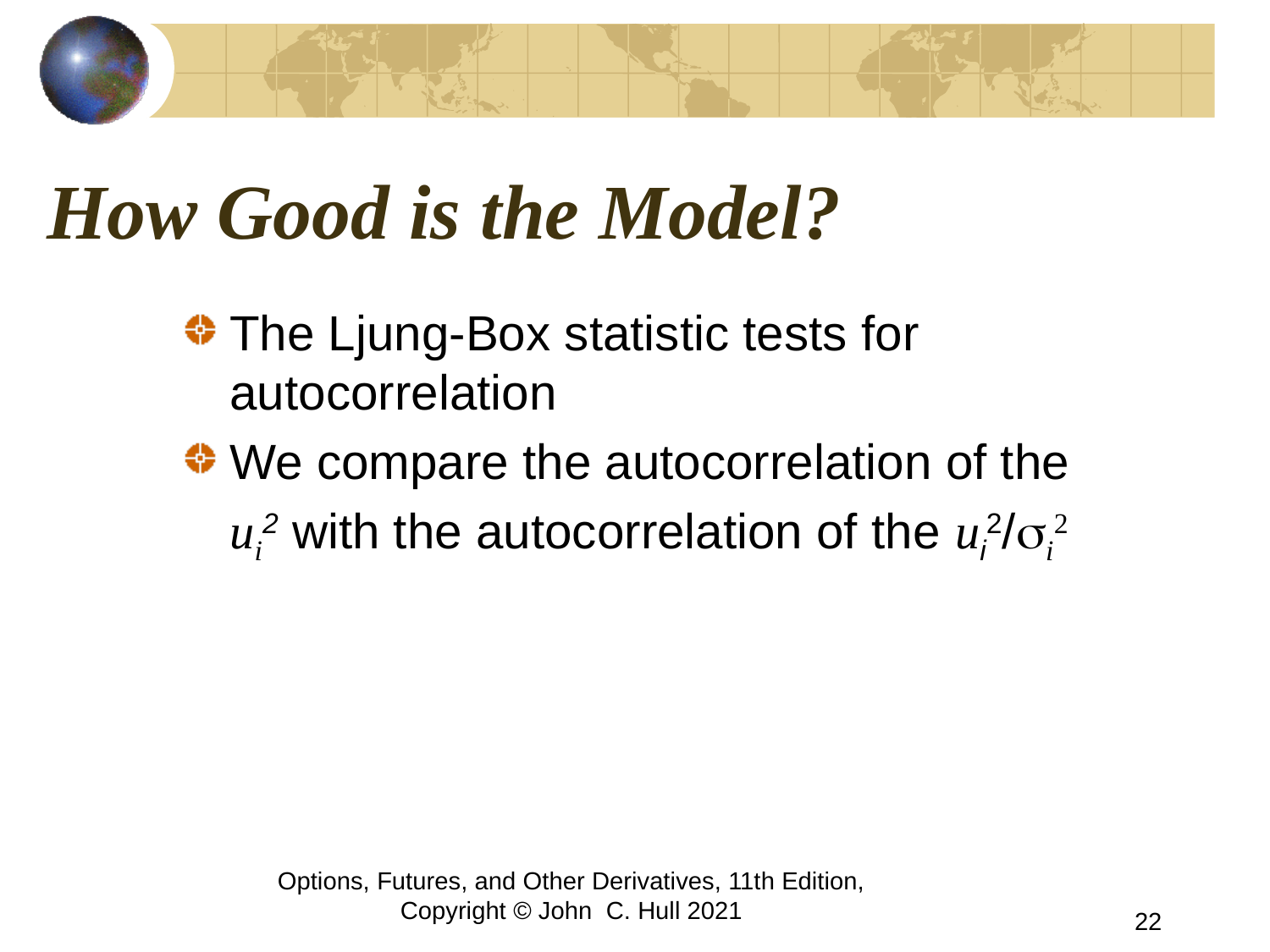

# How Good is the Model?
The Ljung-Box statistic tests for autocorrelation
We compare the autocorrelation of the
	ui2 with the autocorrelation of the ui2/σi2
Options, Futures, and Other Derivatives, 11th Edition, Copyright © John  C. Hull 2021
22